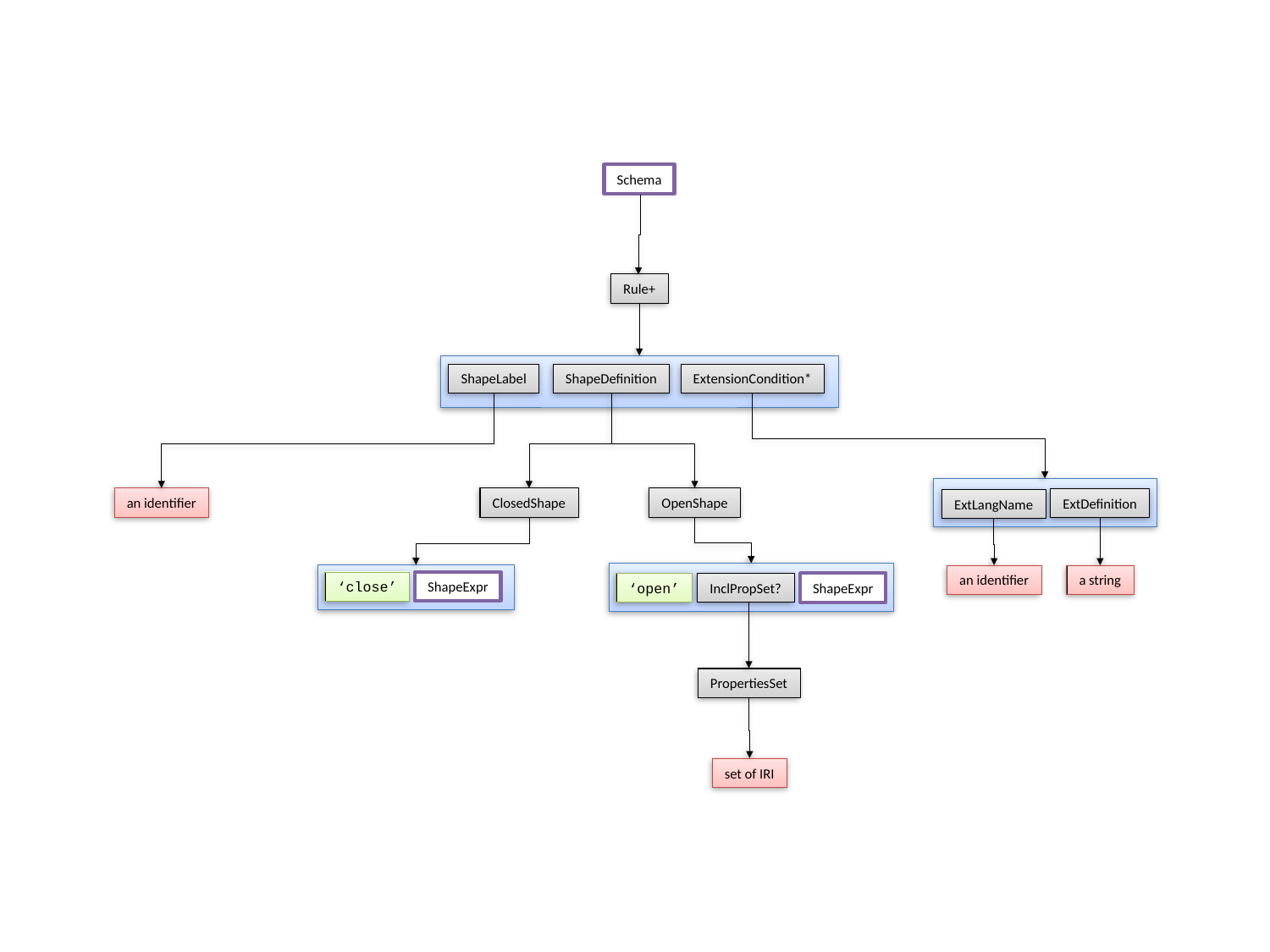

Schema
Rule+

ShapeLabel
ShapeDefinition
ExtensionCondition*

ExtDefinition
ExtLangName
an identifier
ClosedShape
OpenShape

‘open’
InclPropSet?
ShapeExpr

‘close’
ShapeExpr
an identifier
a string
PropertiesSet
set of IRI